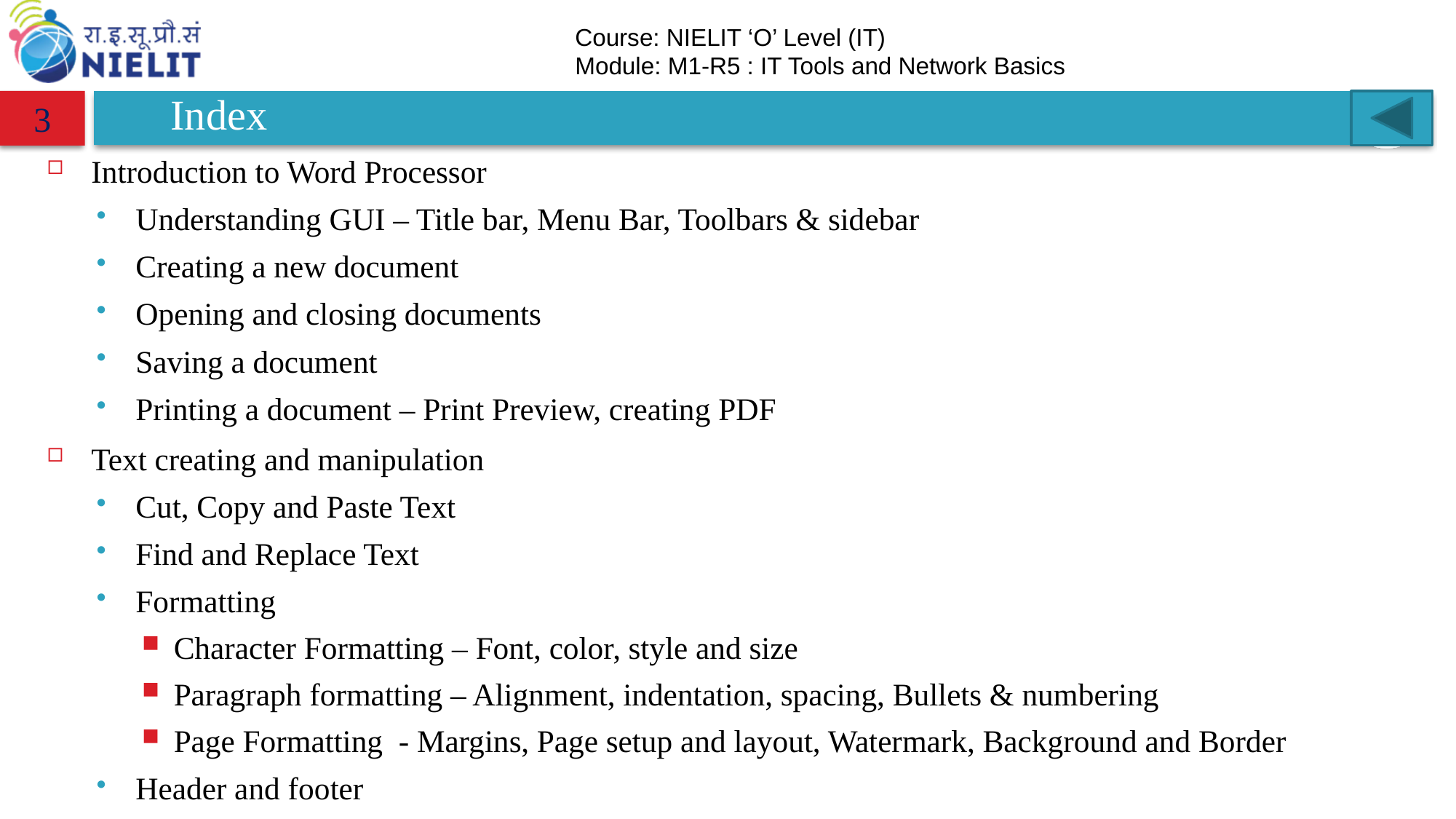

# Index
3
Introduction to Word Processor
Understanding GUI – Title bar, Menu Bar, Toolbars & sidebar
Creating a new document
Opening and closing documents
Saving a document
Printing a document – Print Preview, creating PDF
Text creating and manipulation
Cut, Copy and Paste Text
Find and Replace Text
Formatting
Character Formatting – Font, color, style and size
Paragraph formatting – Alignment, indentation, spacing, Bullets & numbering
Page Formatting  - Margins, Page setup and layout, Watermark, Background and Border
Header and footer